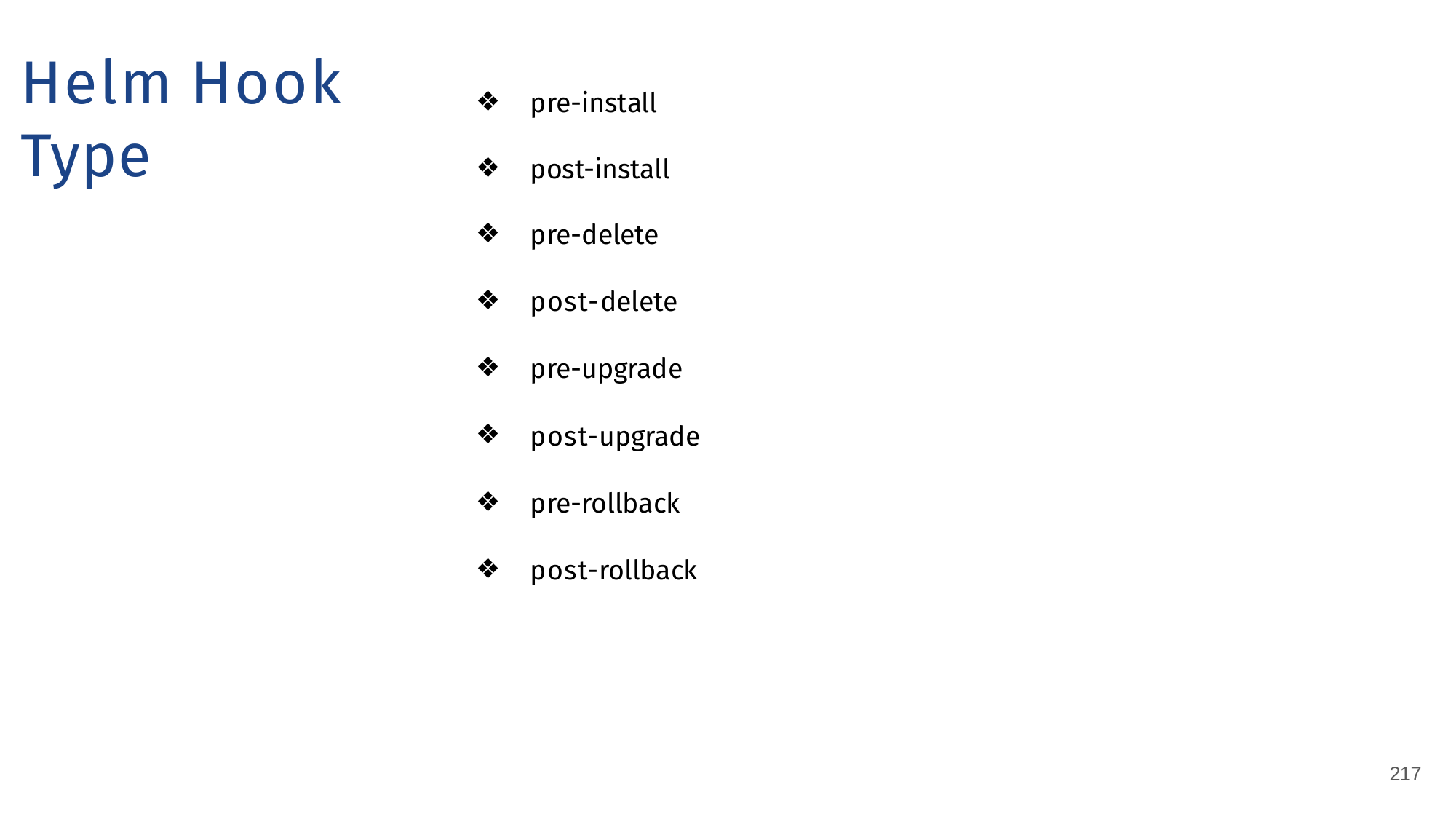

# Helm Hook Type
pre-install
post-install
pre-delete

post-delete

pre-upgrade

post-upgrade

pre-rollback

post-rollback
217